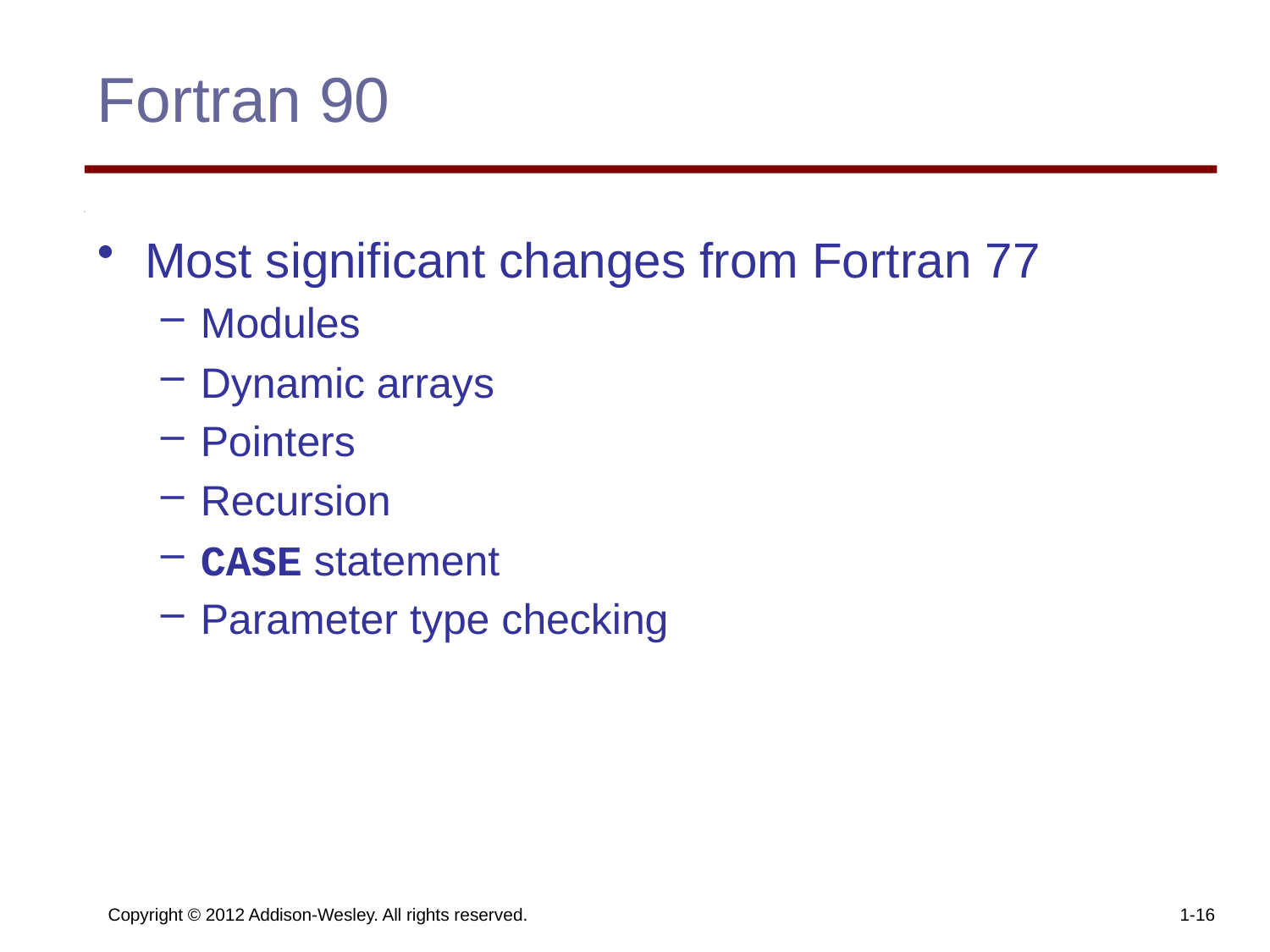

# Fortran 90
Most significant changes from Fortran 77
Modules
Dynamic arrays
Pointers
Recursion
CASE statement
Parameter type checking

Copyright © 2012 Addison-Wesley. All rights reserved.
1-16